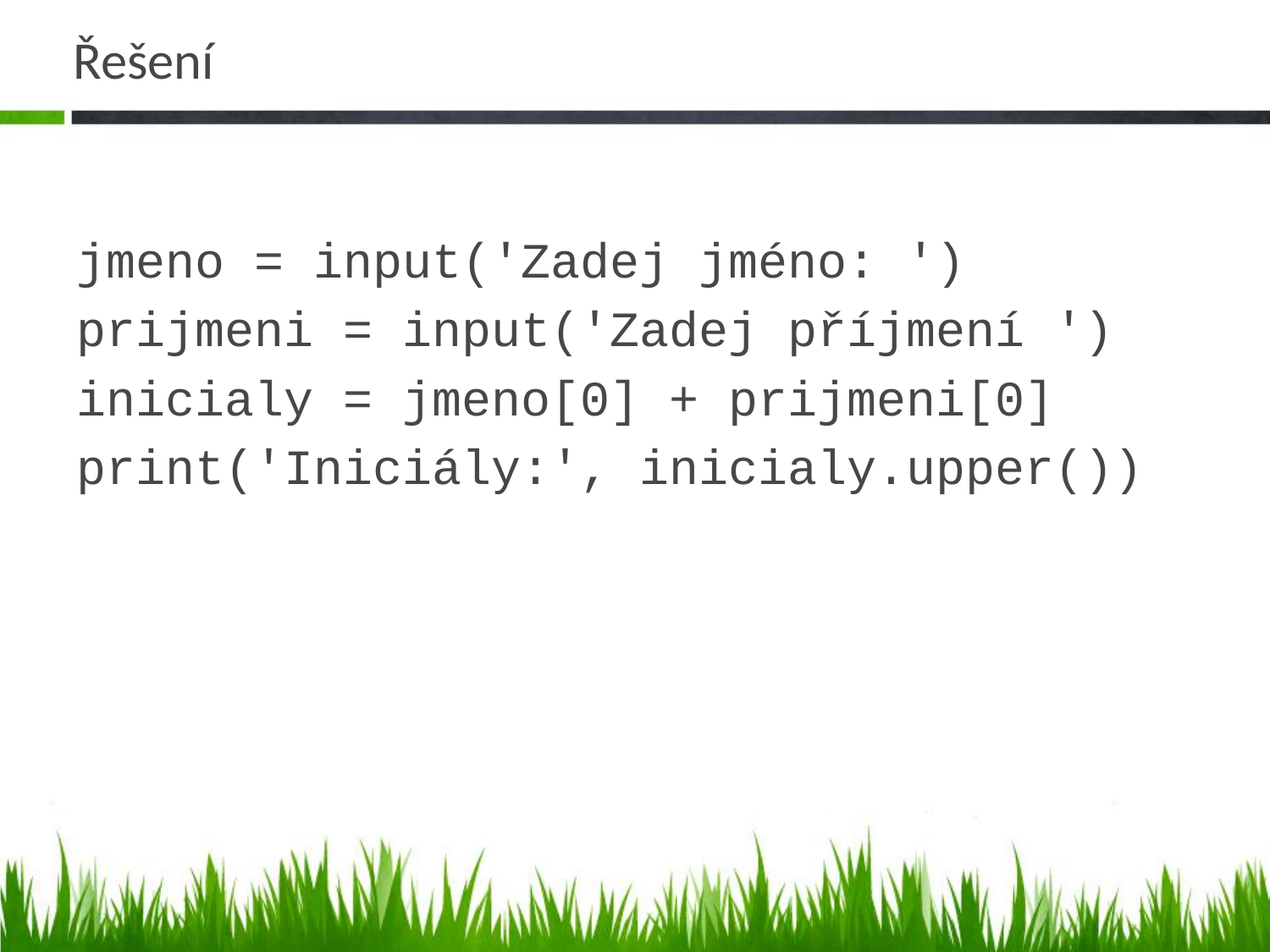

# Řešení
jmeno = input('Zadej jméno: ')
prijmeni = input('Zadej příjmení ')
inicialy = jmeno[0] + prijmeni[0]
print('Iniciály:', inicialy.upper())